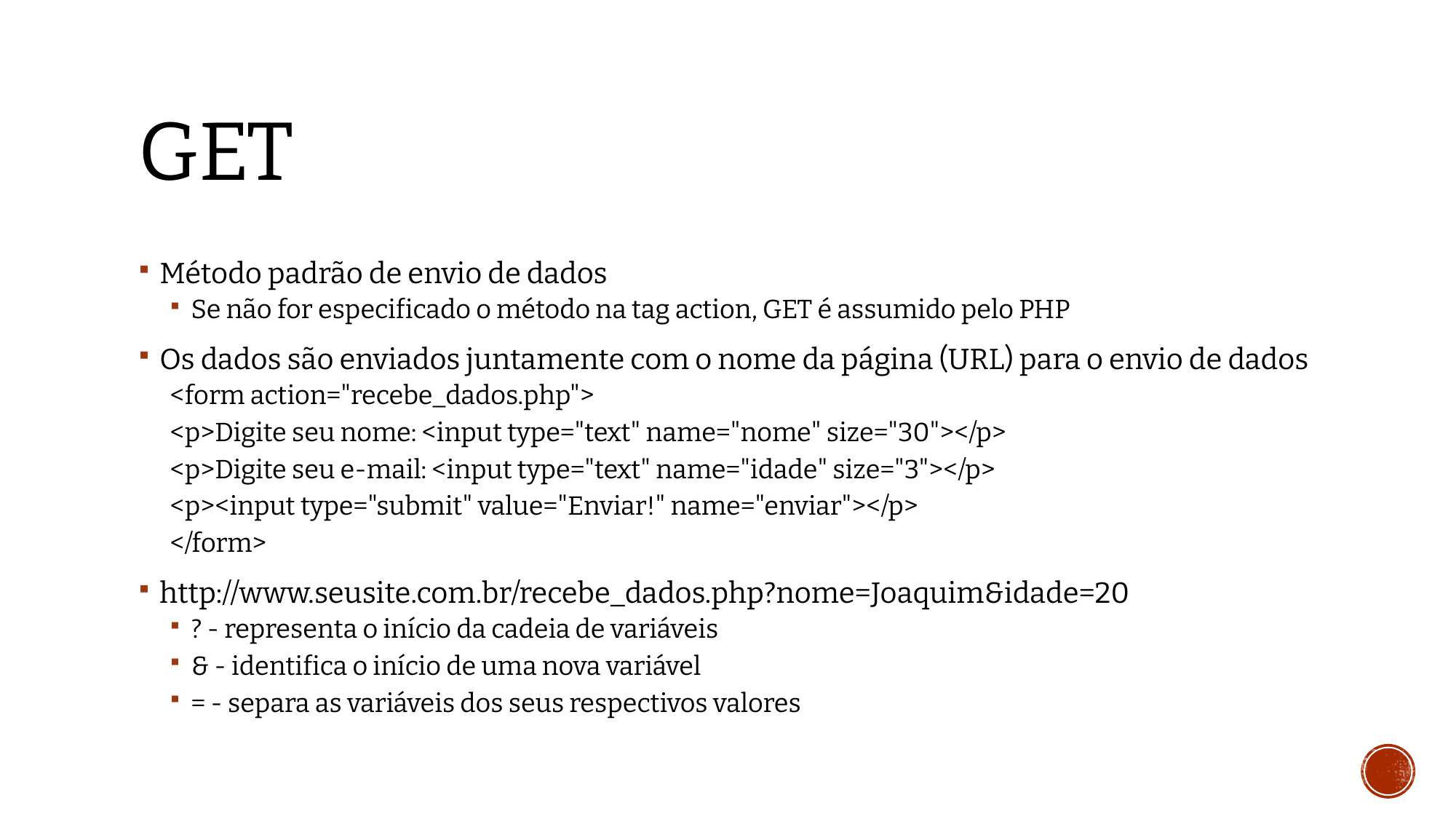

# GEt
Método padrão de envio de dados
Se não for especificado o método na tag action, GET é assumido pelo PHP
Os dados são enviados juntamente com o nome da página (URL) para o envio de dados
<form action="recebe_dados.php">
<p>Digite seu nome: <input type="text" name="nome" size="30"></p>
<p>Digite seu e-mail: <input type="text" name="idade" size="3"></p>
<p><input type="submit" value="Enviar!" name="enviar"></p>
</form>
http://www.seusite.com.br/recebe_dados.php?nome=Joaquim&idade=20
? - representa o início da cadeia de variáveis
& - identifica o início de uma nova variável
= - separa as variáveis dos seus respectivos valores